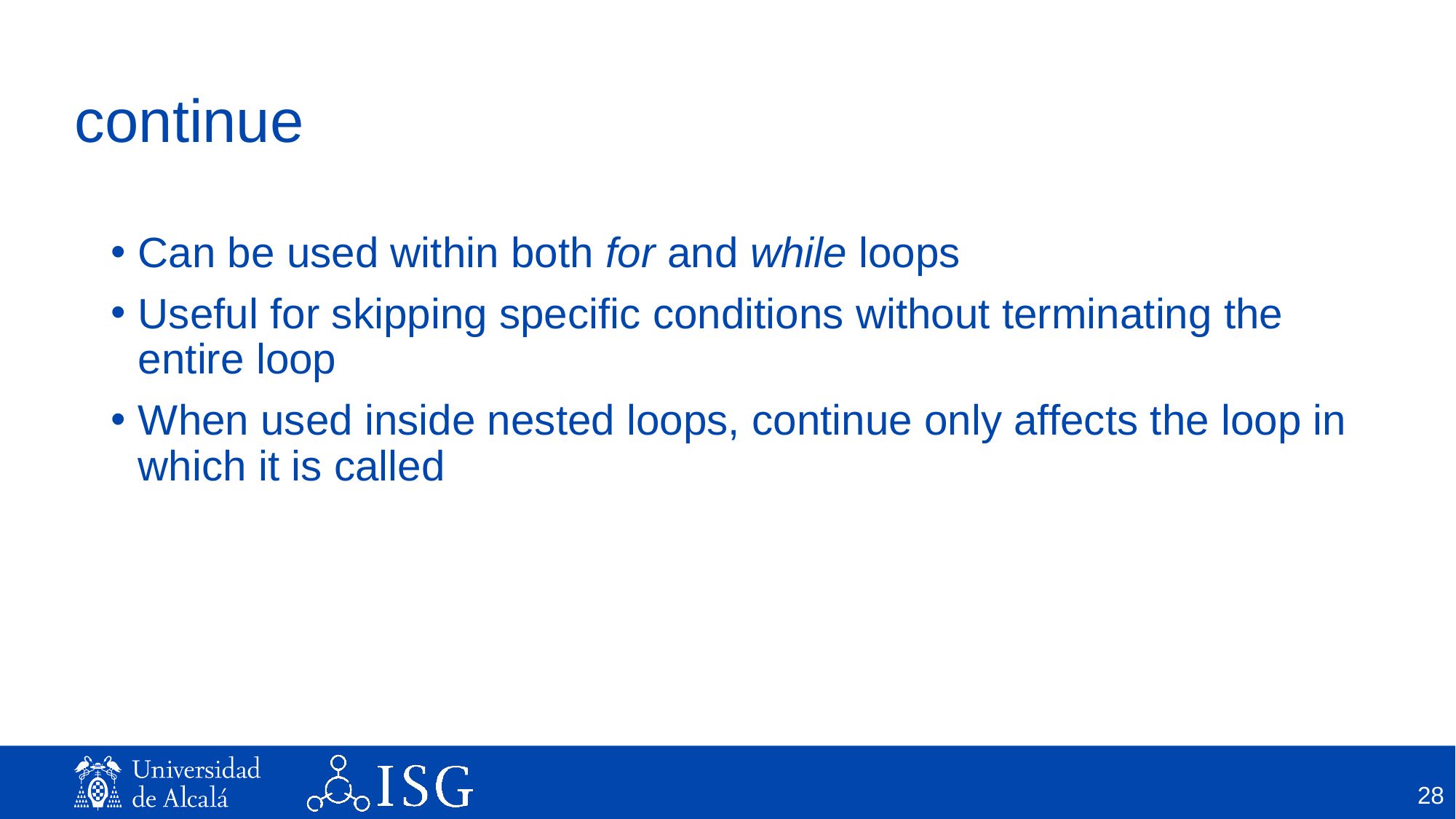

# continue
Can be used within both for and while loops
Useful for skipping specific conditions without terminating the entire loop
When used inside nested loops, continue only affects the loop in which it is called